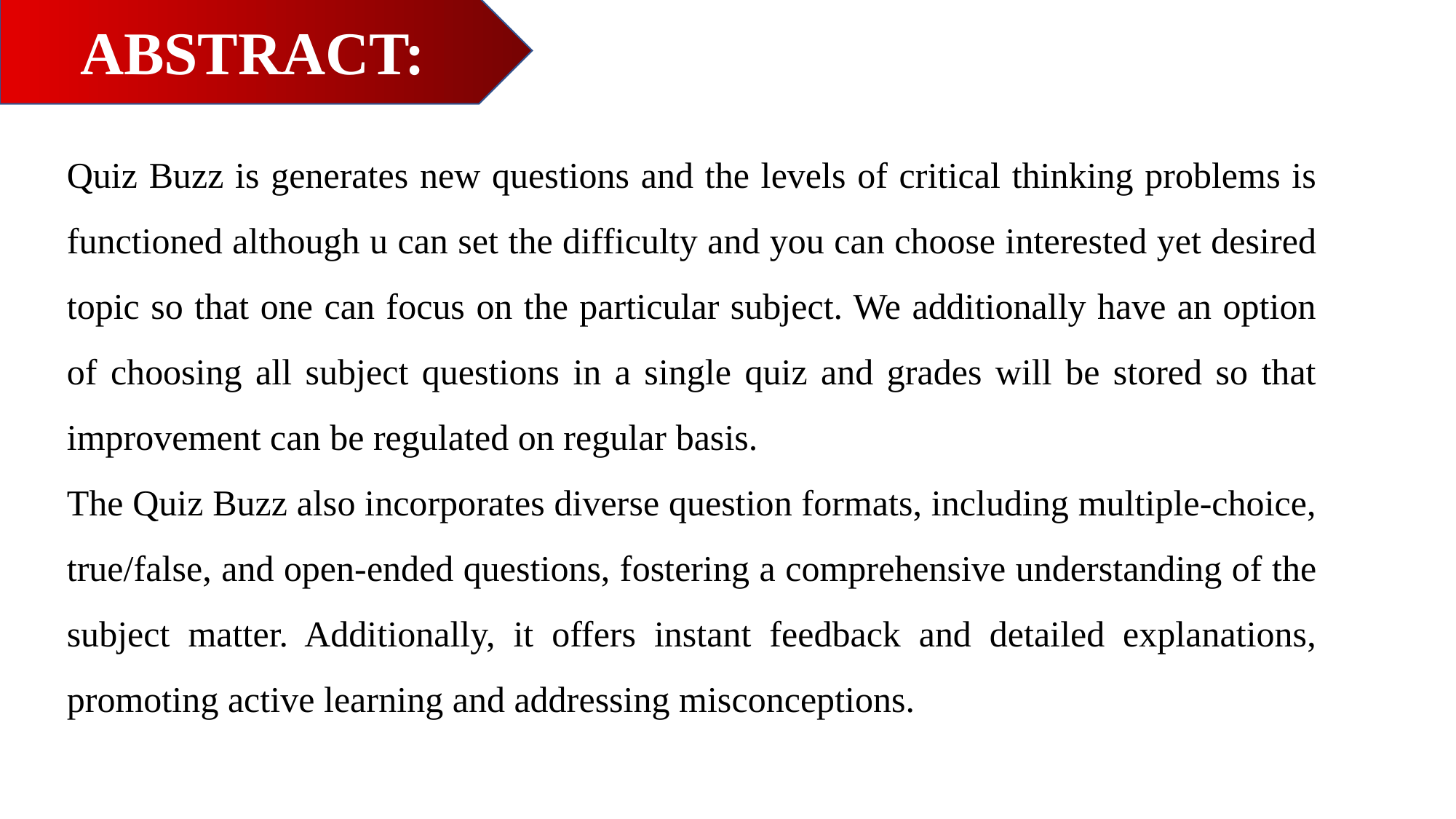

ABSTRACT:
Quiz Buzz is generates new questions and the levels of critical thinking problems is functioned although u can set the difficulty and you can choose interested yet desired topic so that one can focus on the particular subject. We additionally have an option of choosing all subject questions in a single quiz and grades will be stored so that improvement can be regulated on regular basis.
The Quiz Buzz also incorporates diverse question formats, including multiple-choice, true/false, and open-ended questions, fostering a comprehensive understanding of the subject matter. Additionally, it offers instant feedback and detailed explanations, promoting active learning and addressing misconceptions.